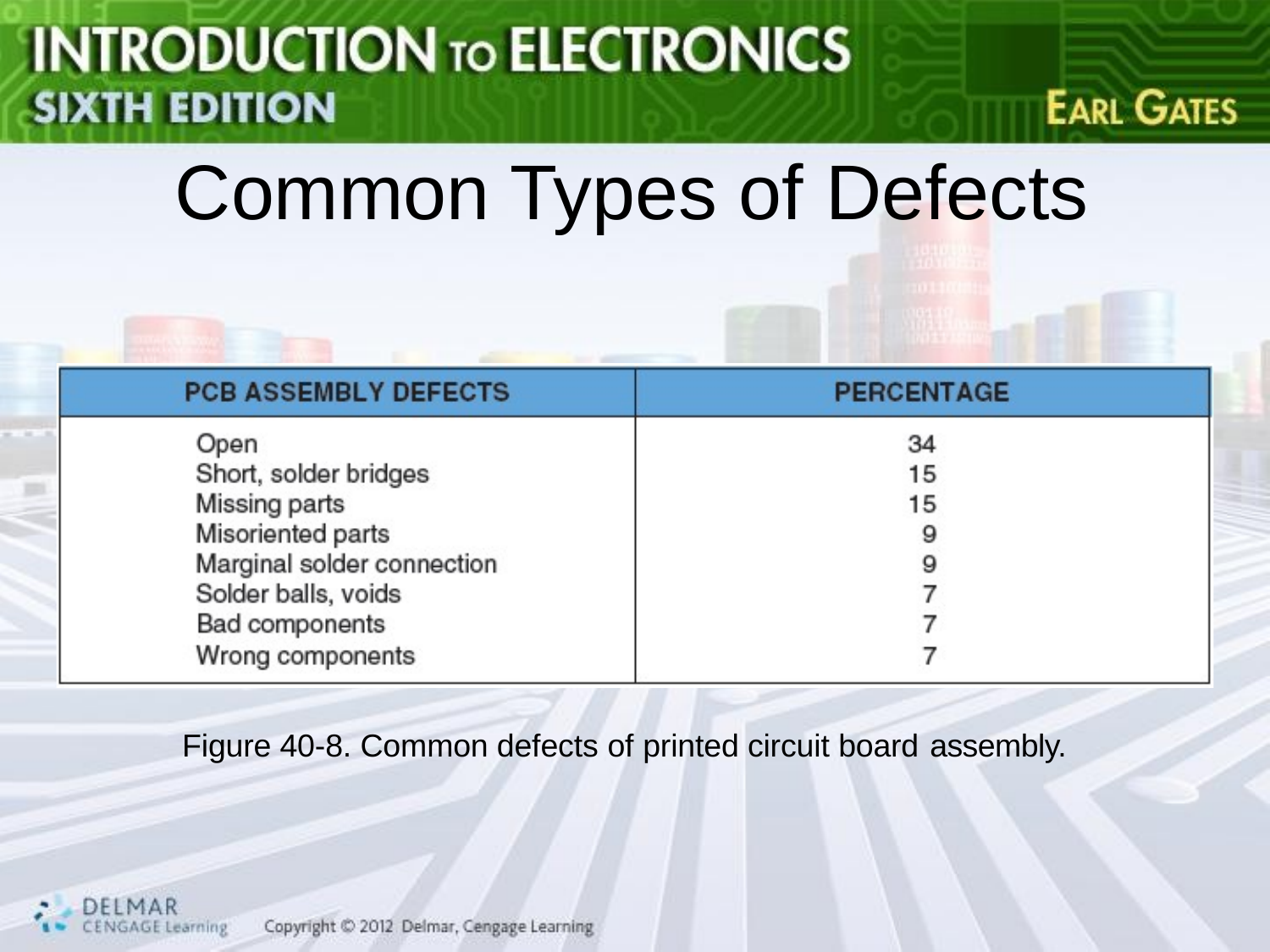

# Common Types of Defects

Figure 40-8. Common defects of printed circuit board assembly.